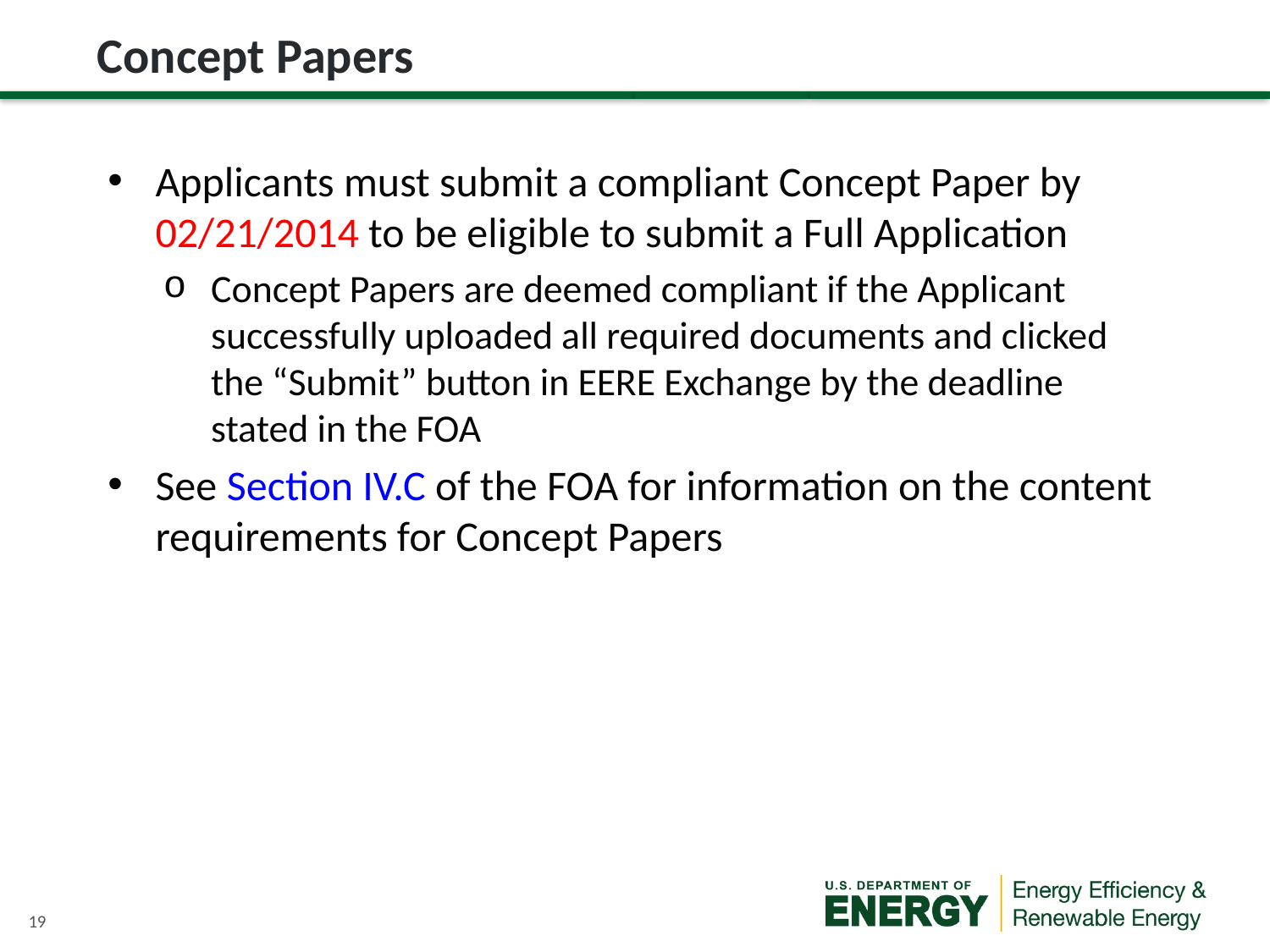

# Concept Papers
Applicants must submit a compliant Concept Paper by 02/21/2014 to be eligible to submit a Full Application
Concept Papers are deemed compliant if the Applicant successfully uploaded all required documents and clicked the “Submit” button in EERE Exchange by the deadline stated in the FOA
See Section IV.C of the FOA for information on the content requirements for Concept Papers